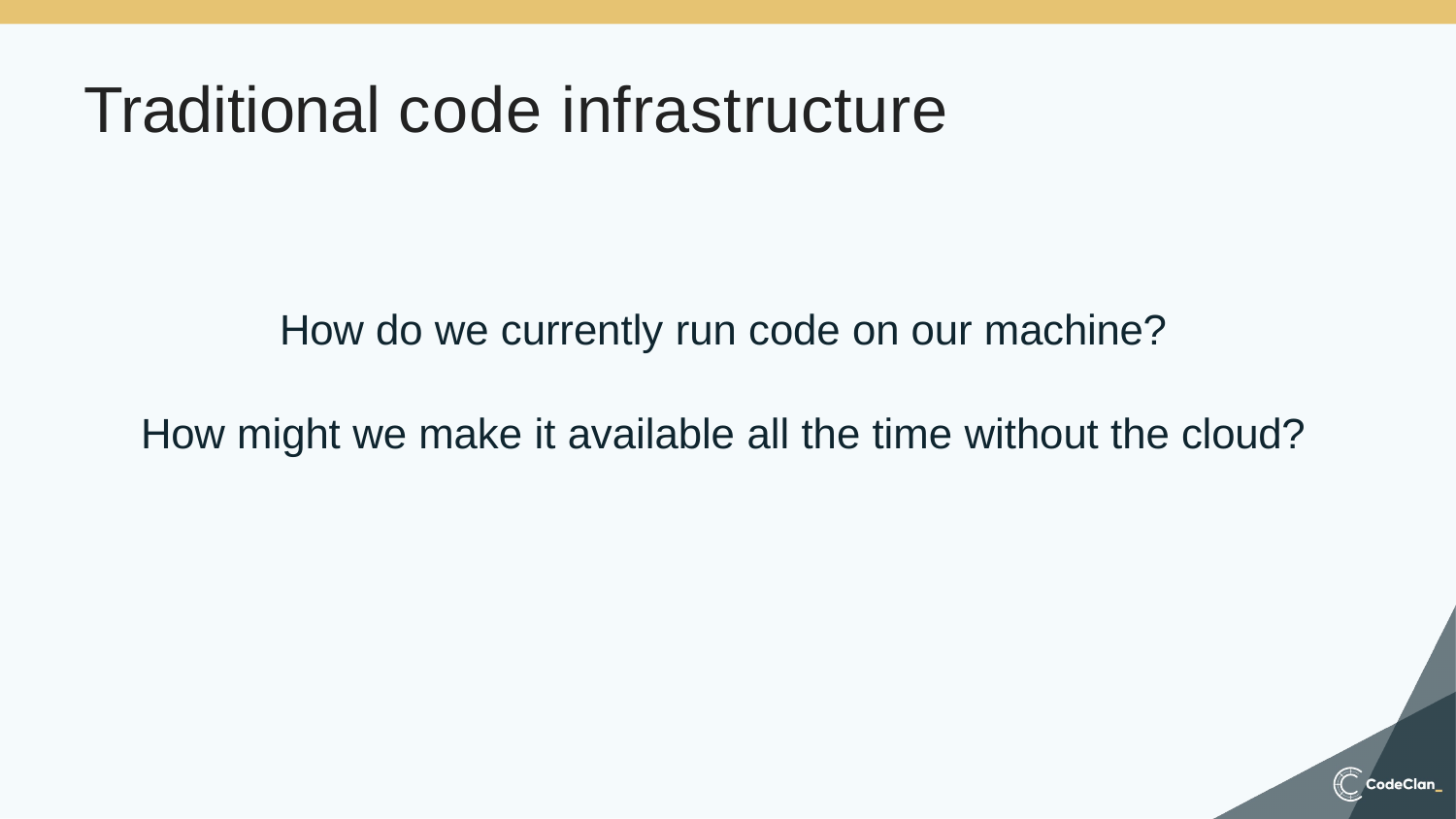

# Traditional code infrastructure
How do we currently run code on our machine?

How might we make it available all the time without the cloud?